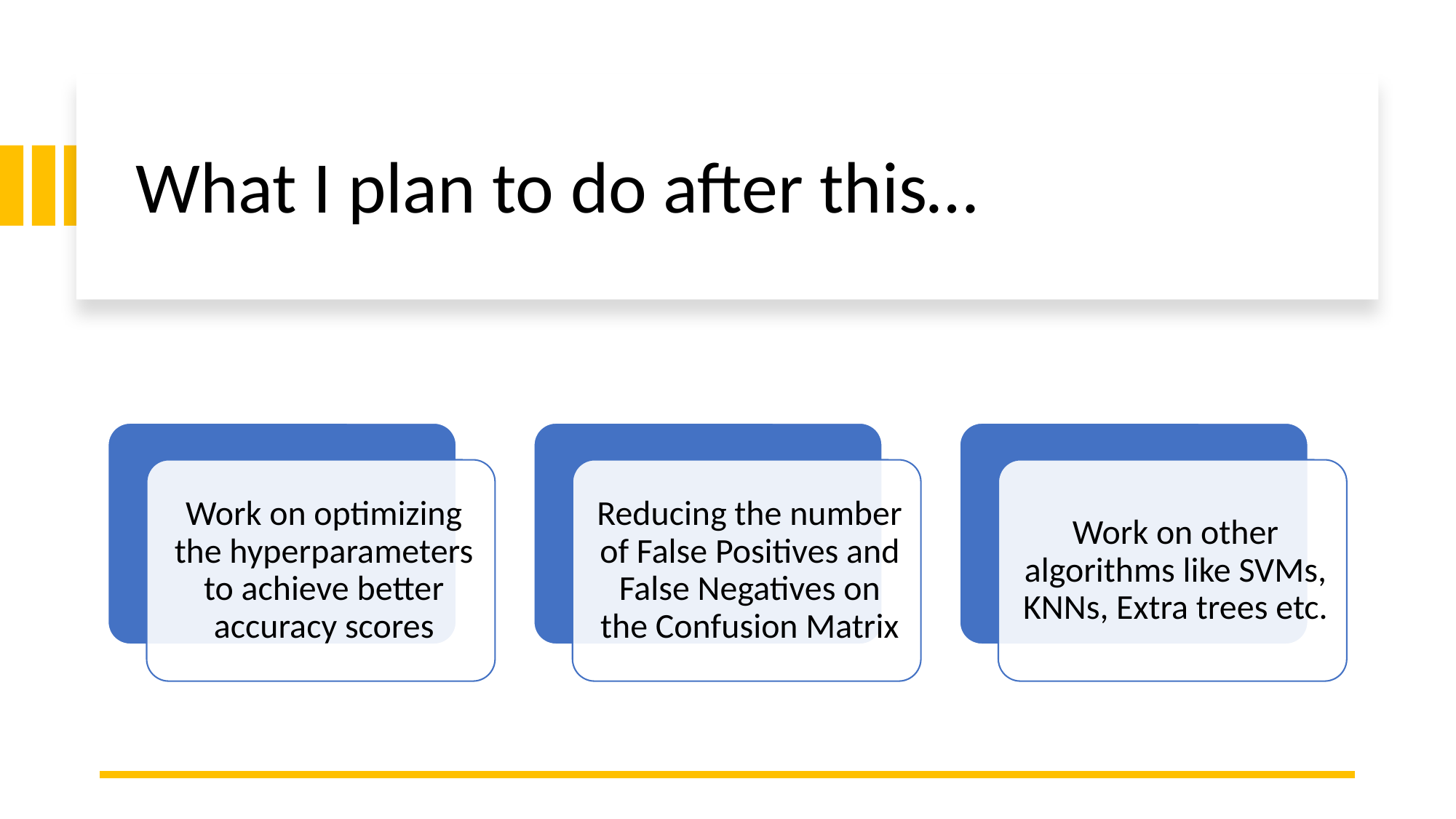

# What I plan to do after this…

Work on optimizing the hyperparameters to achieve better accuracy scores
Reducing the number of False Positives and False Negatives on the Confusion Matrix
Work on other algorithms like SVMs, KNNs, Extra trees etc.